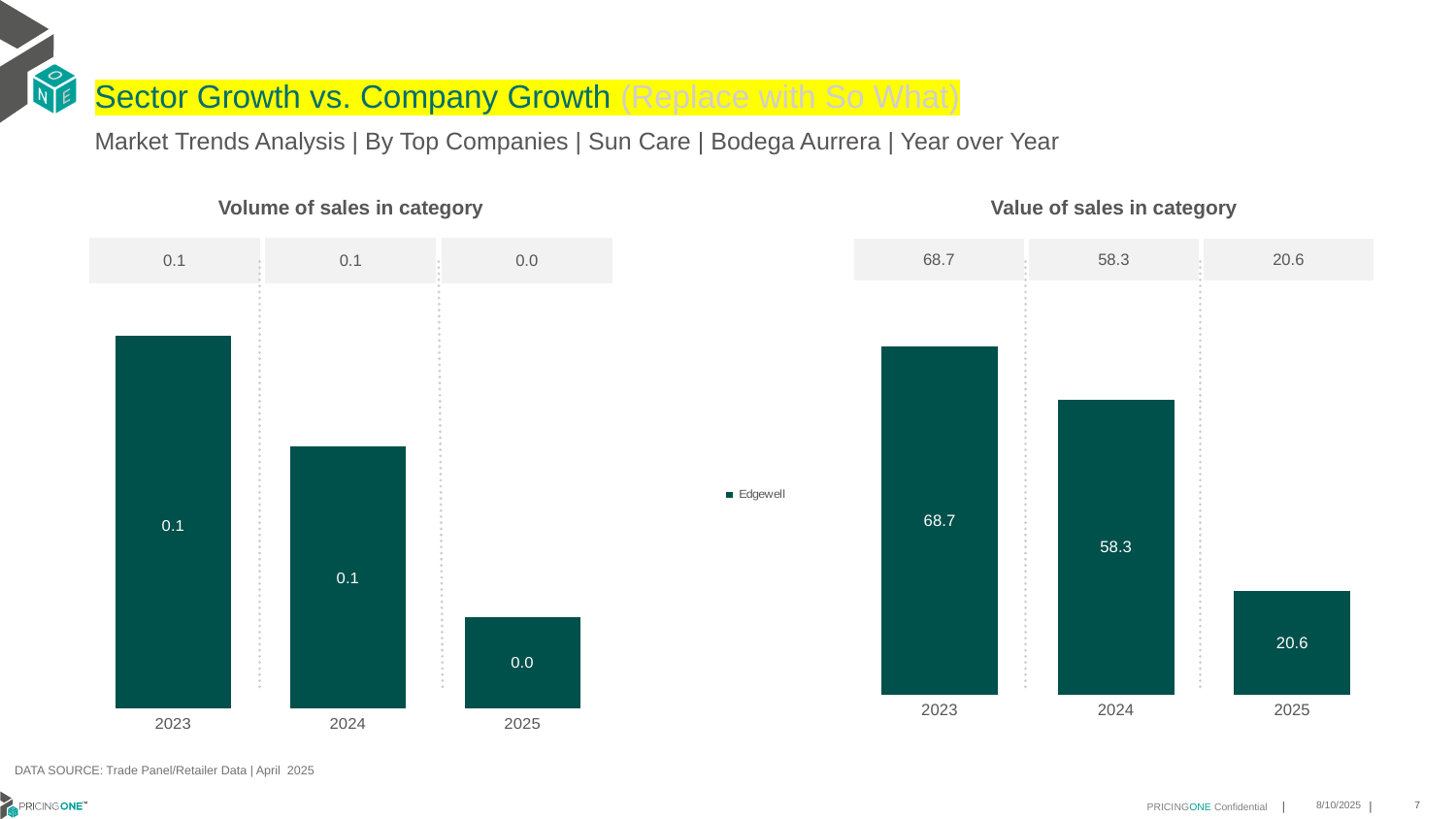

# Sector Growth vs. Company Growth (Replace with So What)
Market Trends Analysis | By Top Companies | Sun Care | Bodega Aurrera | Year over Year
| Value of sales in category |  |  |
| --- | --- | --- |
| 68.7 | 58.3 | 20.6 |
| Volume of sales in category |  |  |
| --- | --- | --- |
| 0.1 | 0.1 | 0.0 |

### Chart

| Category | Edgewell |
|---|---|
| 2023 | 68.725801 |
| 2024 | 58.263791 |
| 2025 | 20.553351 |

### Chart

| Category | Edgewell |
|---|---|
| 2023 | 0.088805 |
| 2024 | 0.062481 |
| 2025 | 0.021968 |
DATA SOURCE: Trade Panel/Retailer Data | April  2025

8/10/2025
7